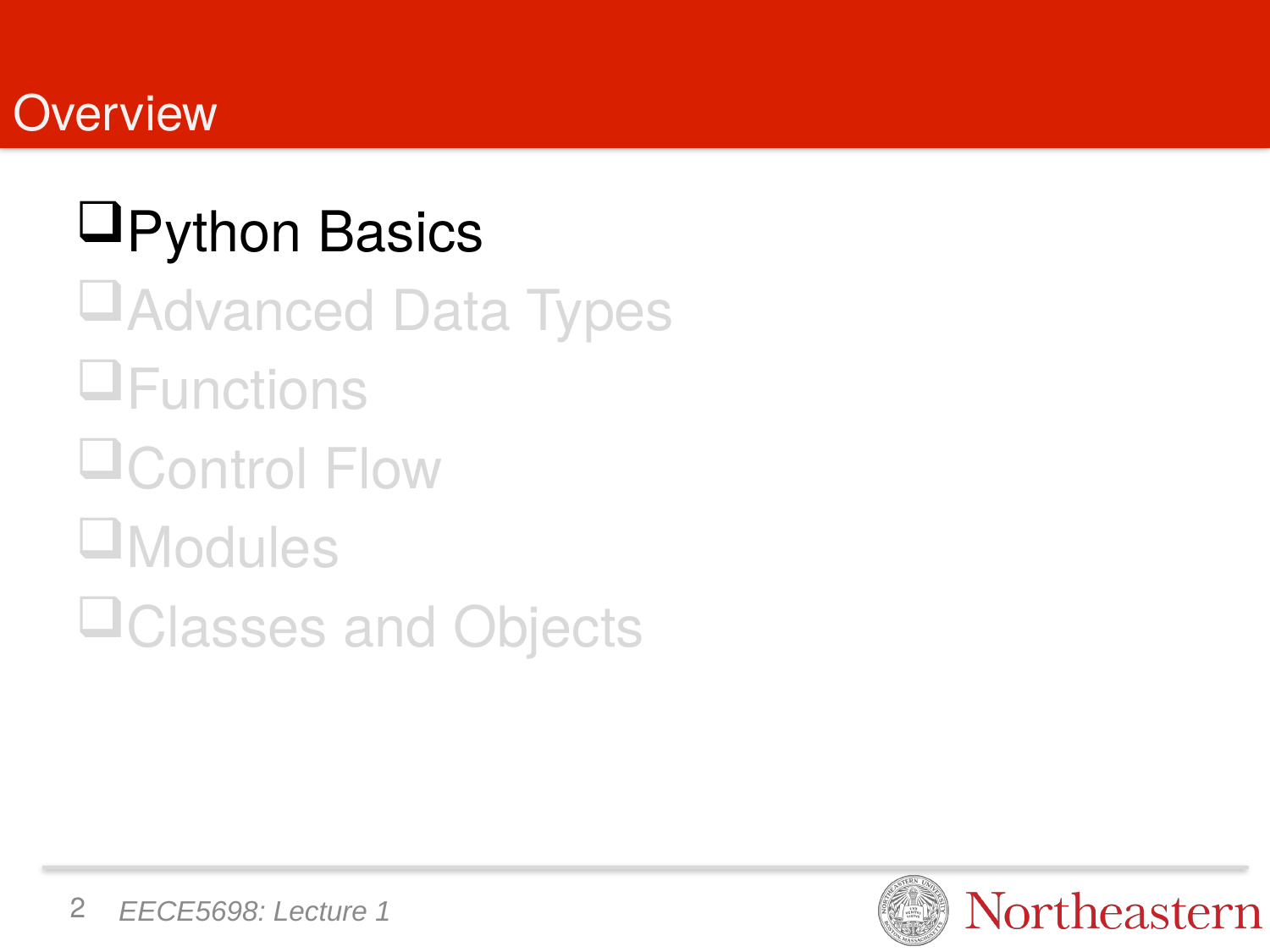

# Overview
Python Basics
Advanced Data Types
Functions
Control Flow
Modules
Classes and Objects

2
EECE5698: Lecture 1